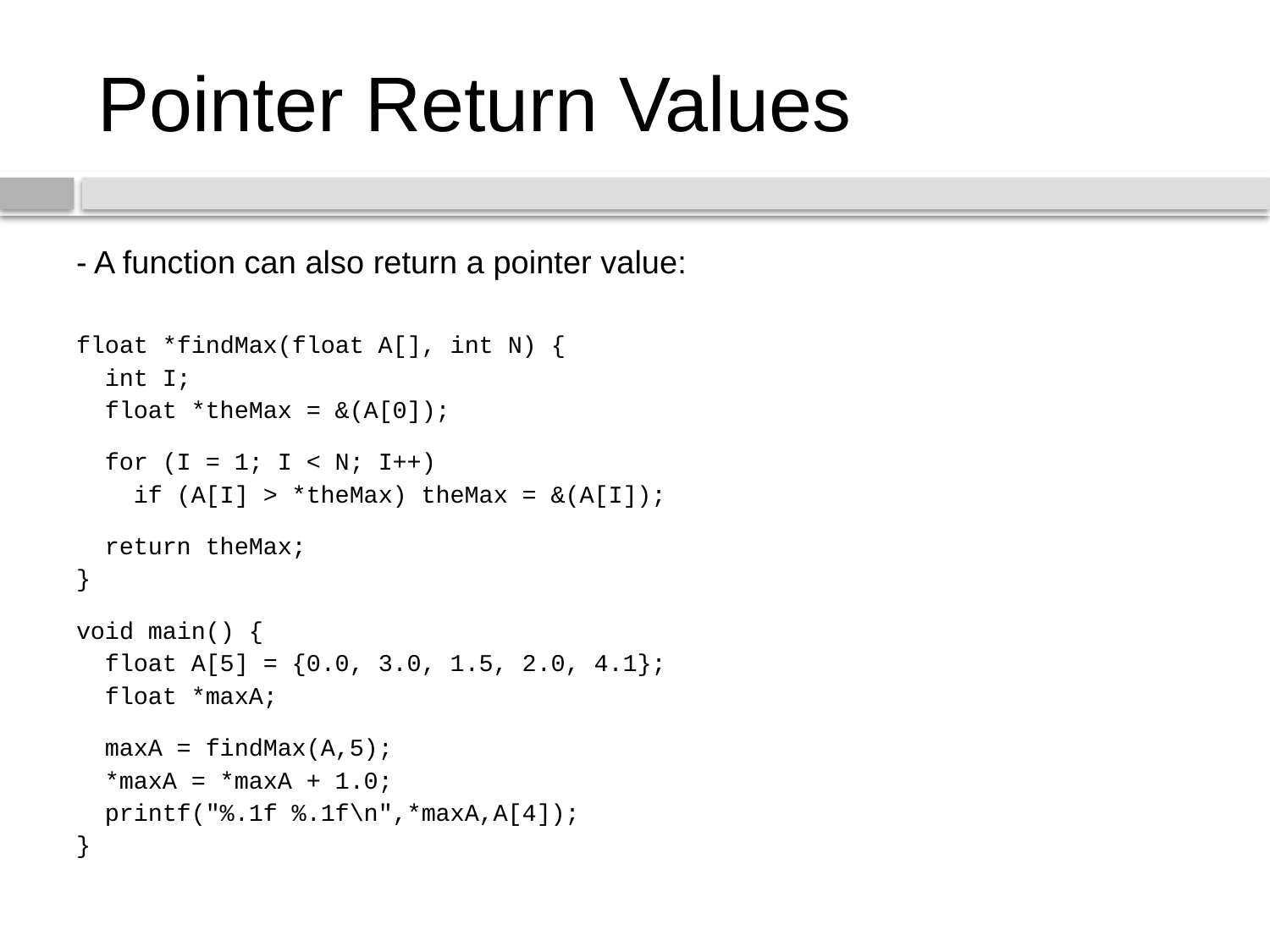

# Pointer Return Values
- A function can also return a pointer value:

float *findMax(float A[], int N) {
  int I;
  float *theMax = &(A[0]);

  for (I = 1; I < N; I++)
    if (A[I] > *theMax) theMax = &(A[I]);

  return theMax;
}

void main() {
  float A[5] = {0.0, 3.0, 1.5, 2.0, 4.1};
  float *maxA;

  maxA = findMax(A,5);
  *maxA = *maxA + 1.0;
  printf("%.1f %.1f\n",*maxA,A[4]);
}